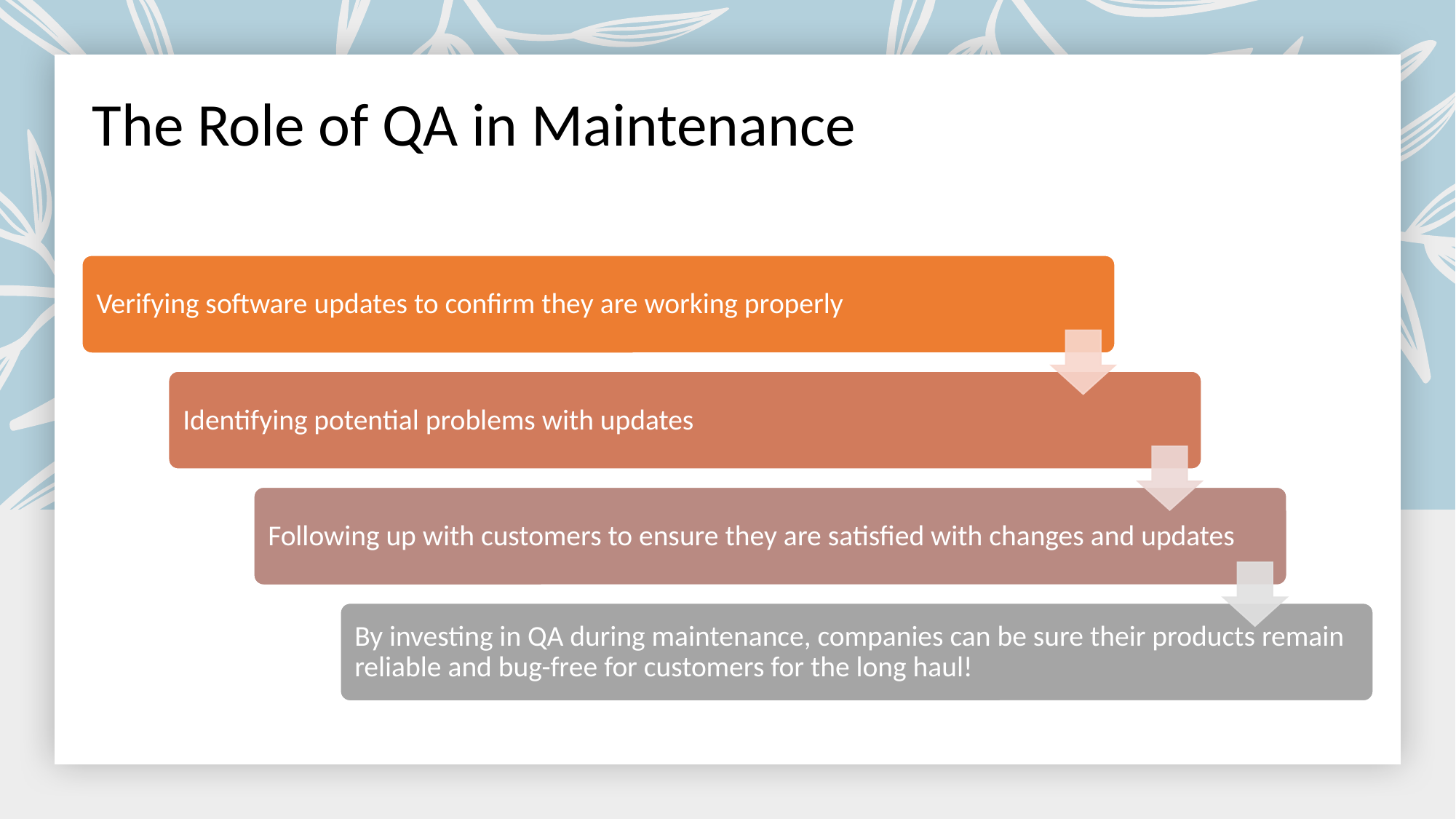

# The Role of QA in Maintenance

Verifying software updates to confirm they are working properly
Identifying potential problems with updates
Following up with customers to ensure they are satisfied with changes and updates
By investing in QA during maintenance, companies can be sure their products remain reliable and bug-free for customers for the long haul!